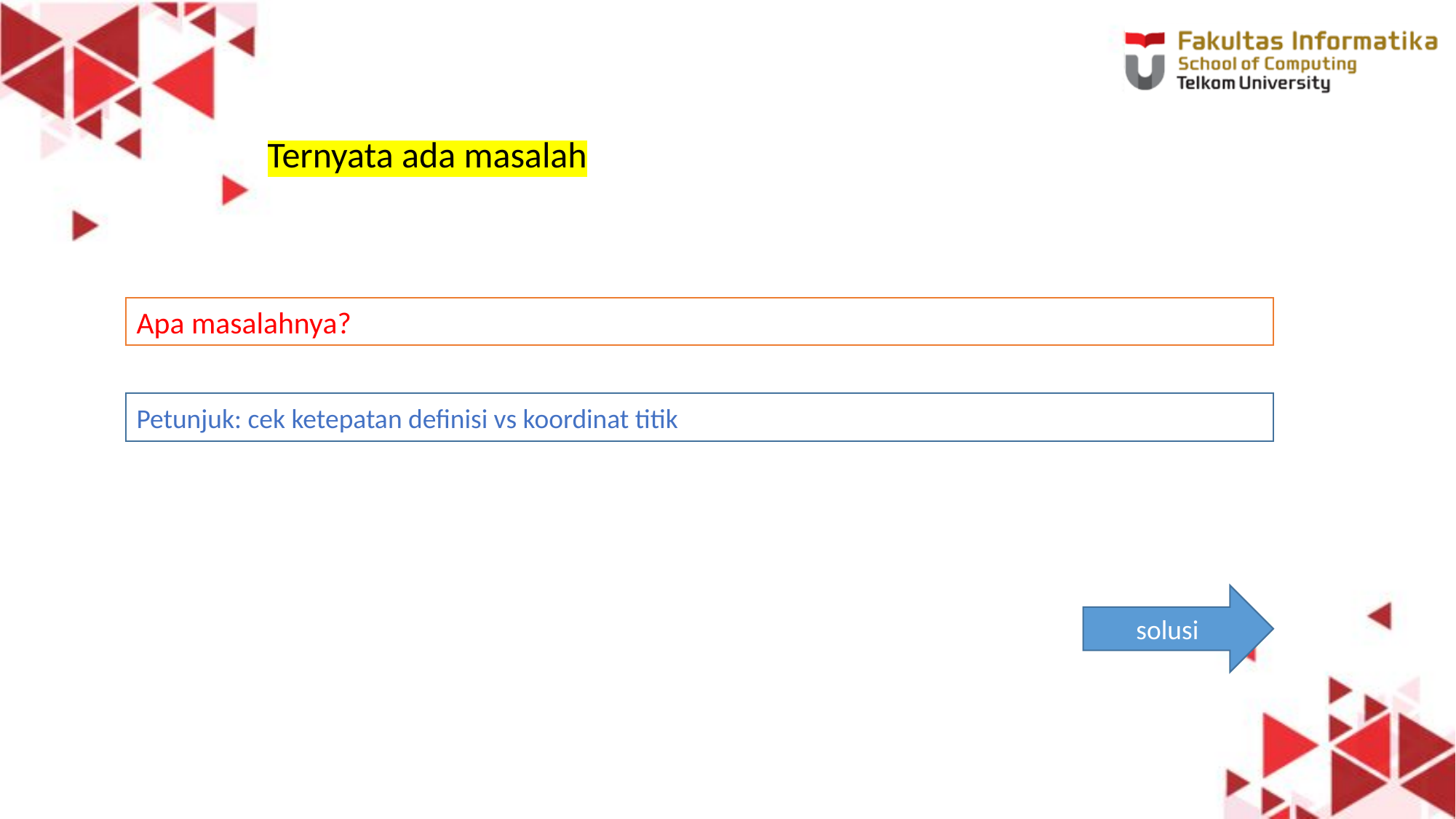

# Ternyata ada masalah
Apa masalahnya?
Petunjuk: cek ketepatan definisi vs koordinat titik
solusi